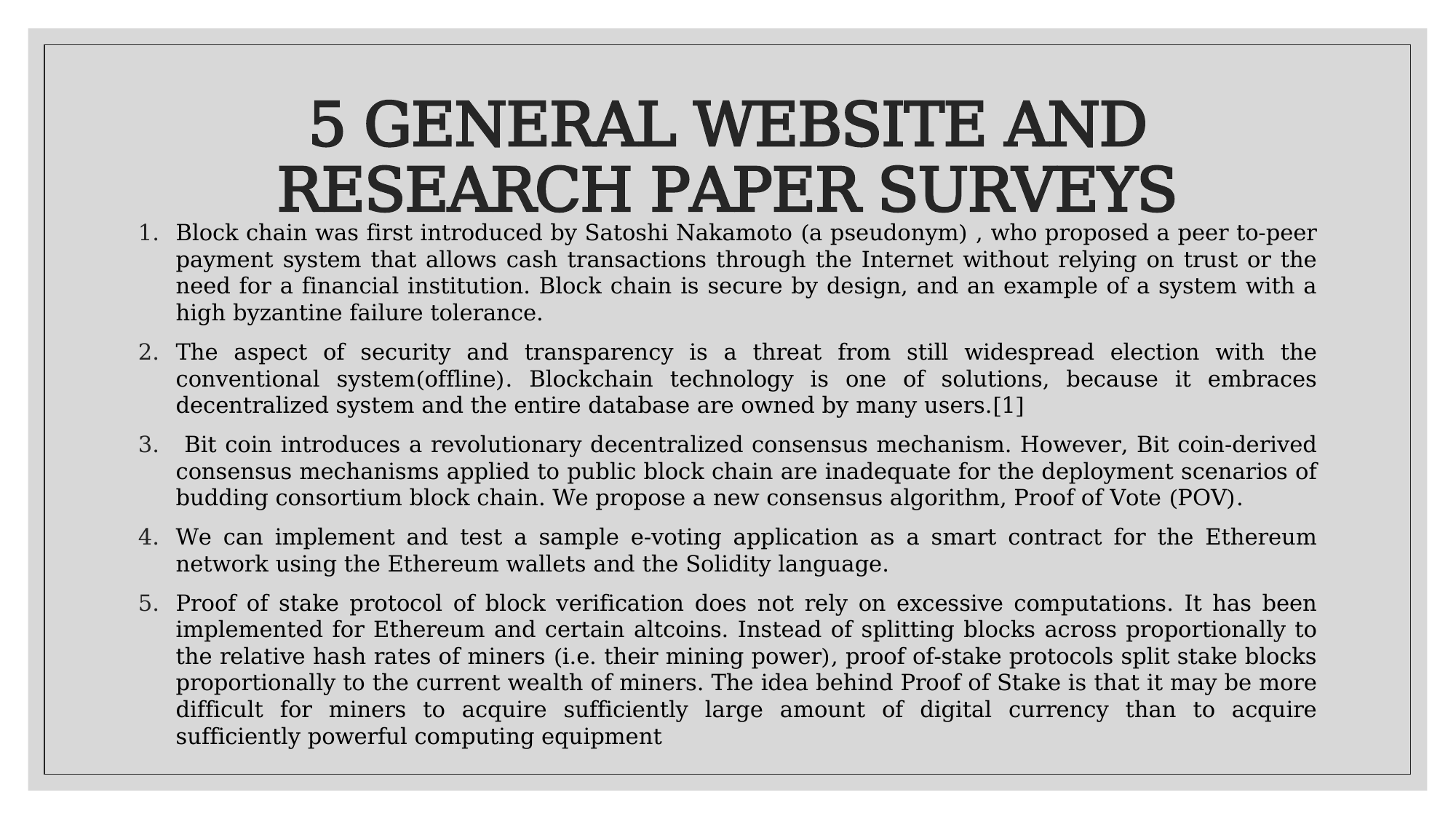

# 5 GENERAL WEBSITE AND RESEARCH PAPER SURVEYS
Block chain was first introduced by Satoshi Nakamoto (a pseudonym) , who proposed a peer to-peer payment system that allows cash transactions through the Internet without relying on trust or the need for a financial institution. Block chain is secure by design, and an example of a system with a high byzantine failure tolerance.
The aspect of security and transparency is a threat from still widespread election with the conventional system(offline). Blockchain technology is one of solutions, because it embraces decentralized system and the entire database are owned by many users.[1]
 Bit coin introduces a revolutionary decentralized consensus mechanism. However, Bit coin-derived consensus mechanisms applied to public block chain are inadequate for the deployment scenarios of budding consortium block chain. We propose a new consensus algorithm, Proof of Vote (POV).
We can implement and test a sample e-voting application as a smart contract for the Ethereum network using the Ethereum wallets and the Solidity language.
Proof of stake protocol of block verification does not rely on excessive computations. It has been implemented for Ethereum and certain altcoins. Instead of splitting blocks across proportionally to the relative hash rates of miners (i.e. their mining power), proof of-stake protocols split stake blocks proportionally to the current wealth of miners. The idea behind Proof of Stake is that it may be more difficult for miners to acquire sufficiently large amount of digital currency than to acquire sufficiently powerful computing equipment